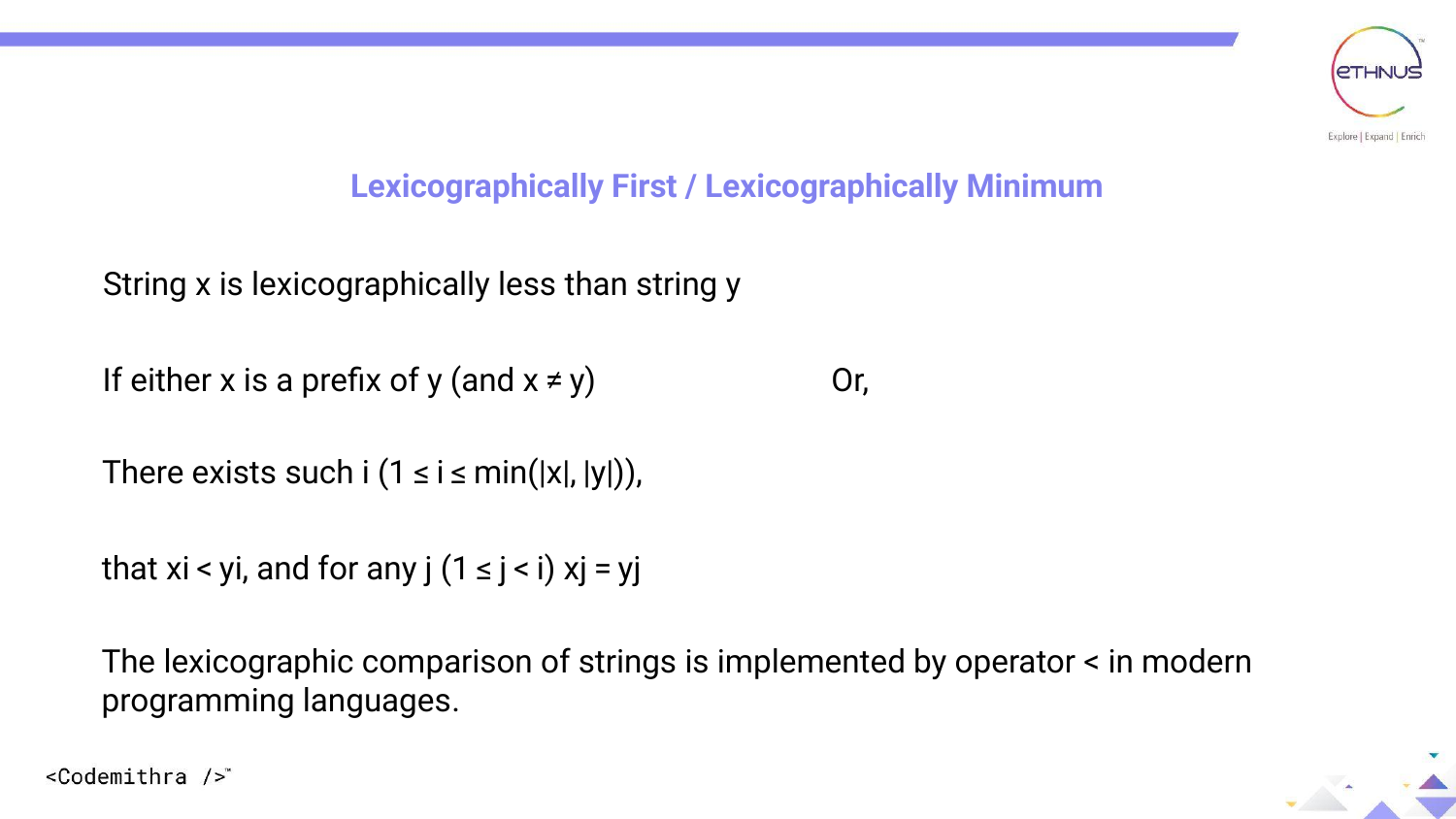

Lexicographically First / Lexicographically Minimum
String x is lexicographically less than string y
Or,
If either x is a prefix of y (and x ≠ y)
There exists such i (1 ≤ i ≤ min(|x|, |y|)),
that xi < yi, and for any j (1 ≤ j < i) xj = yj
The lexicographic comparison of strings is implemented by operator < in modern programming languages​​.